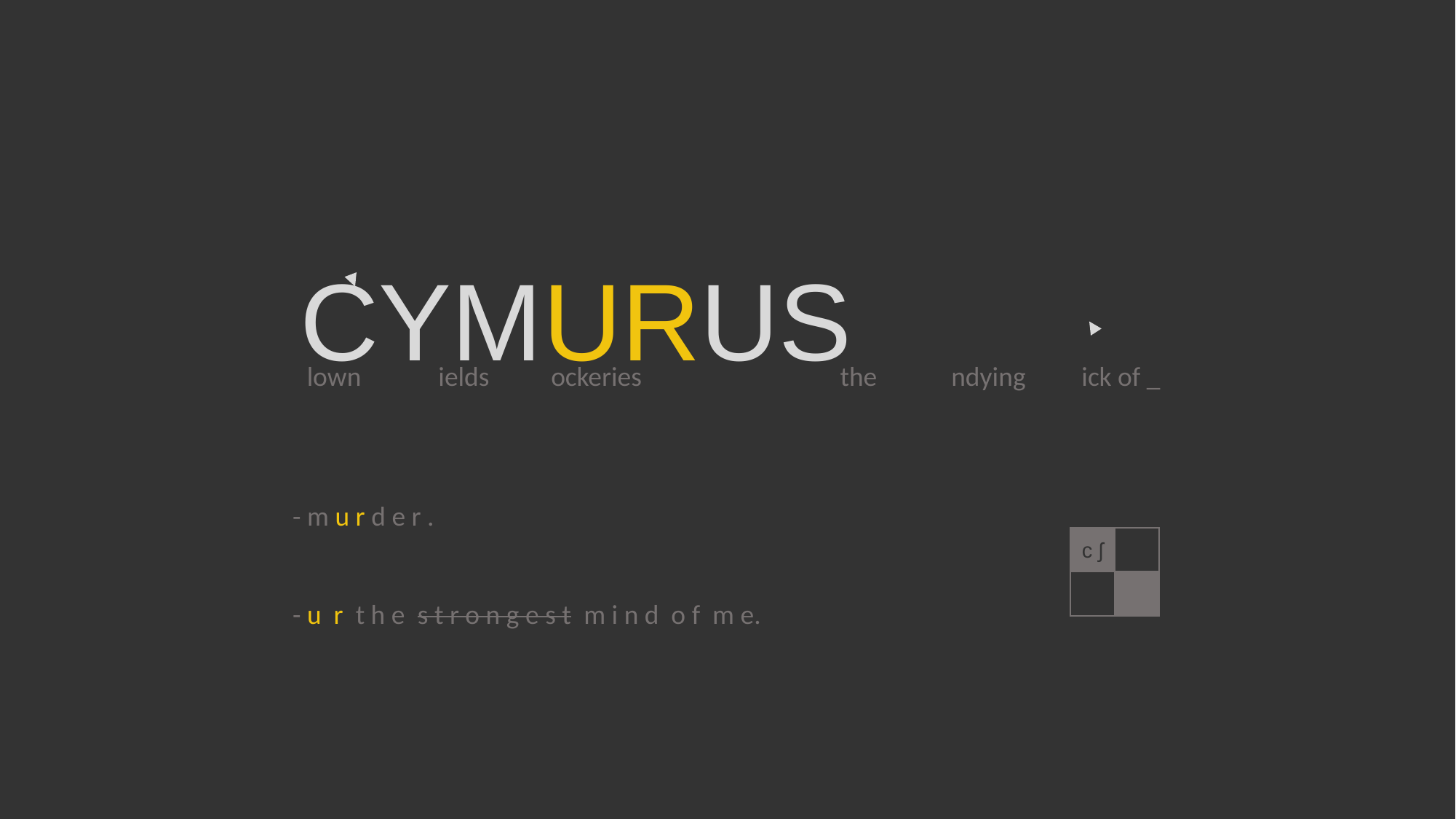

CYMURUS

lown
ields
ockeries
the
ndying
ick of _

- m u r d e r .

- u  r  t h e  s t r o n g e s t  m i n d  o f  m e.
c ʃ